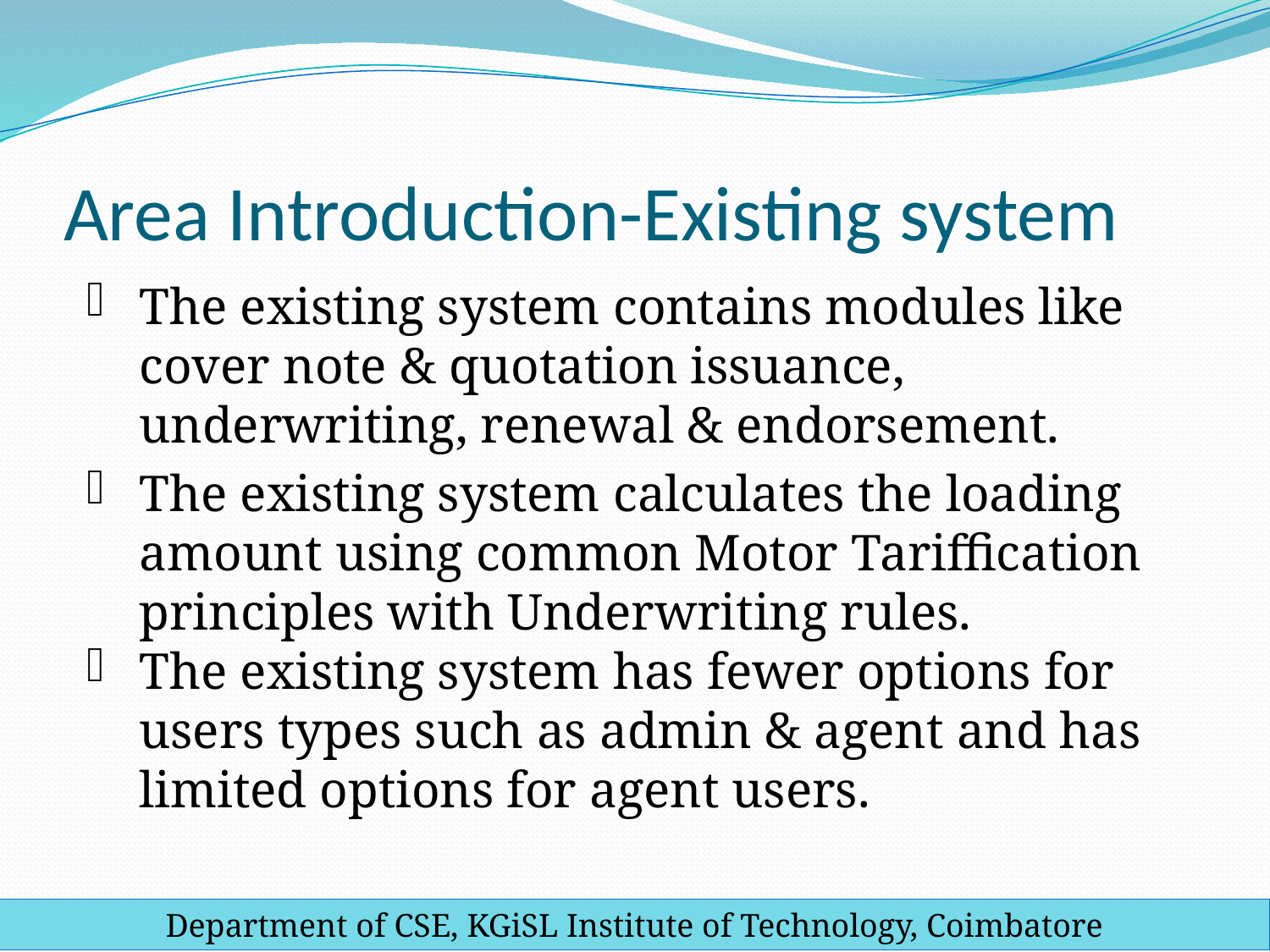

# Area Introduction-Existing system
The existing system contains modules like cover note & quotation issuance, underwriting, renewal & endorsement.
The existing system calculates the loading amount using common Motor Tariffication principles with Underwriting rules.
The existing system has fewer options for users types such as admin & agent and has limited options for agent users.
Department of CSE, KGiSL Institute of Technology, Coimbatore